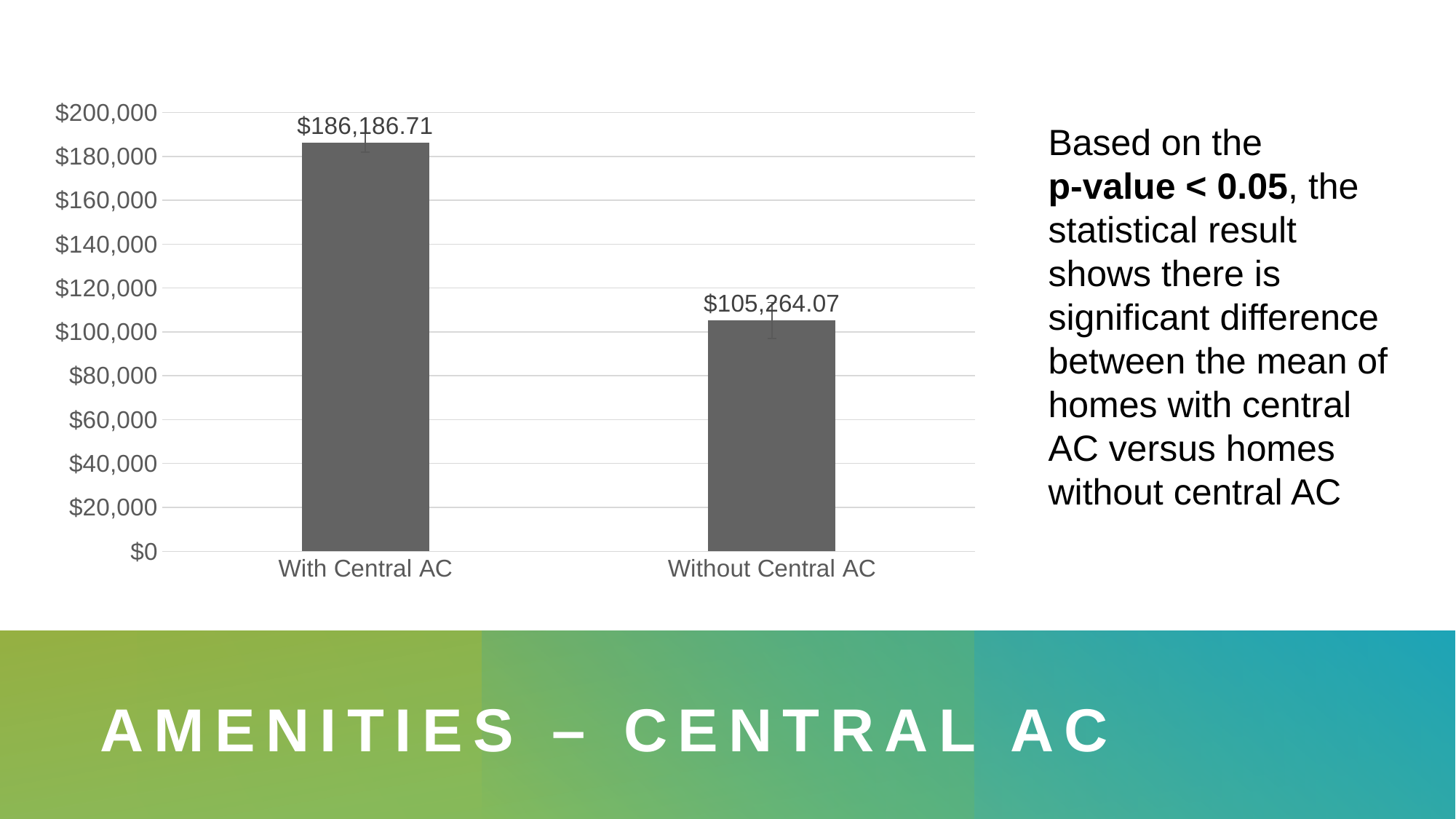

### Chart

| Category |  |
|---|---|
| With Central AC | 186186.7098901099 |
| Without Central AC | 105264.07368421053 |
Based on the
p-value < 0.05, the statistical result shows there is significant difference between the mean of homes with central AC versus homes without central AC

# Amenities – Central AC